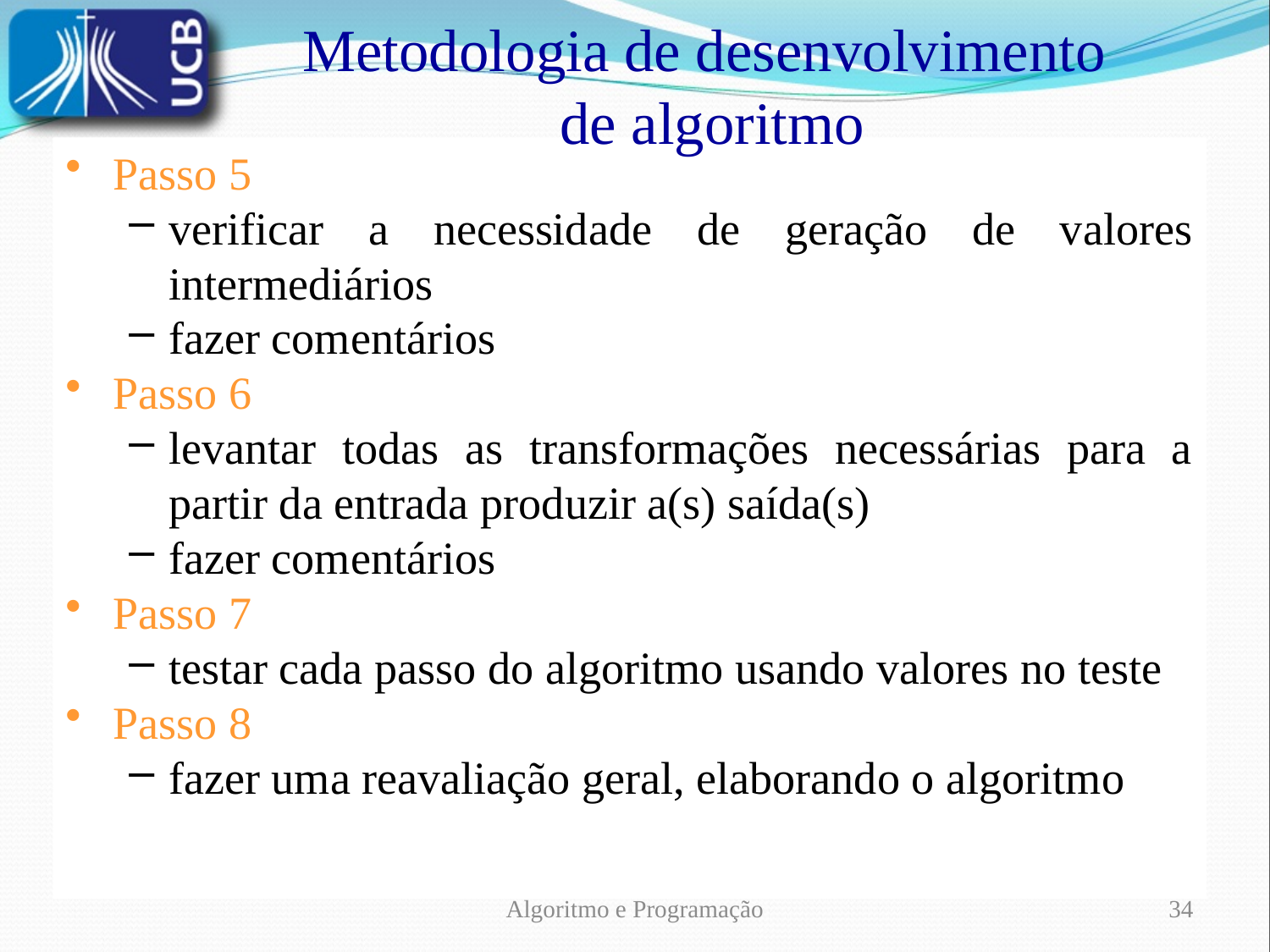

Metodologia de desenvolvimento
de algoritmo
Passo 5
verificar a necessidade de geração de valores intermediários
fazer comentários
Passo 6
levantar todas as transformações necessárias para a partir da entrada produzir a(s) saída(s)
fazer comentários
Passo 7
testar cada passo do algoritmo usando valores no teste
Passo 8
fazer uma reavaliação geral, elaborando o algoritmo
Algoritmo e Programação
34